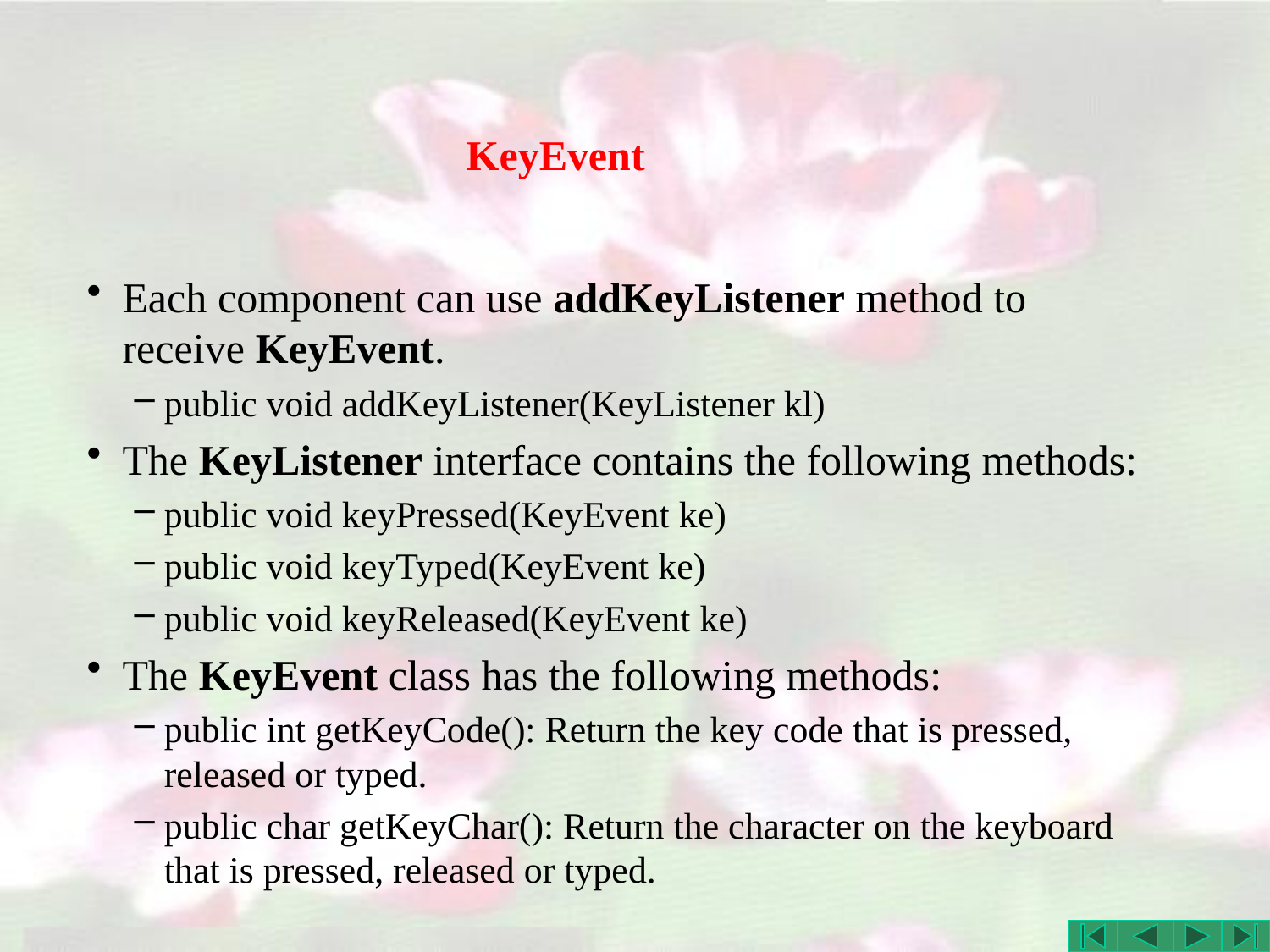

# KeyEvent
Each component can use addKeyListener method to receive KeyEvent.
public void addKeyListener(KeyListener kl)
The KeyListener interface contains the following methods:
public void keyPressed(KeyEvent ke)
public void keyTyped(KeyEvent ke)
public void keyReleased(KeyEvent ke)
The KeyEvent class has the following methods:
public int getKeyCode(): Return the key code that is pressed, released or typed.
public char getKeyChar(): Return the character on the keyboard that is pressed, released or typed.